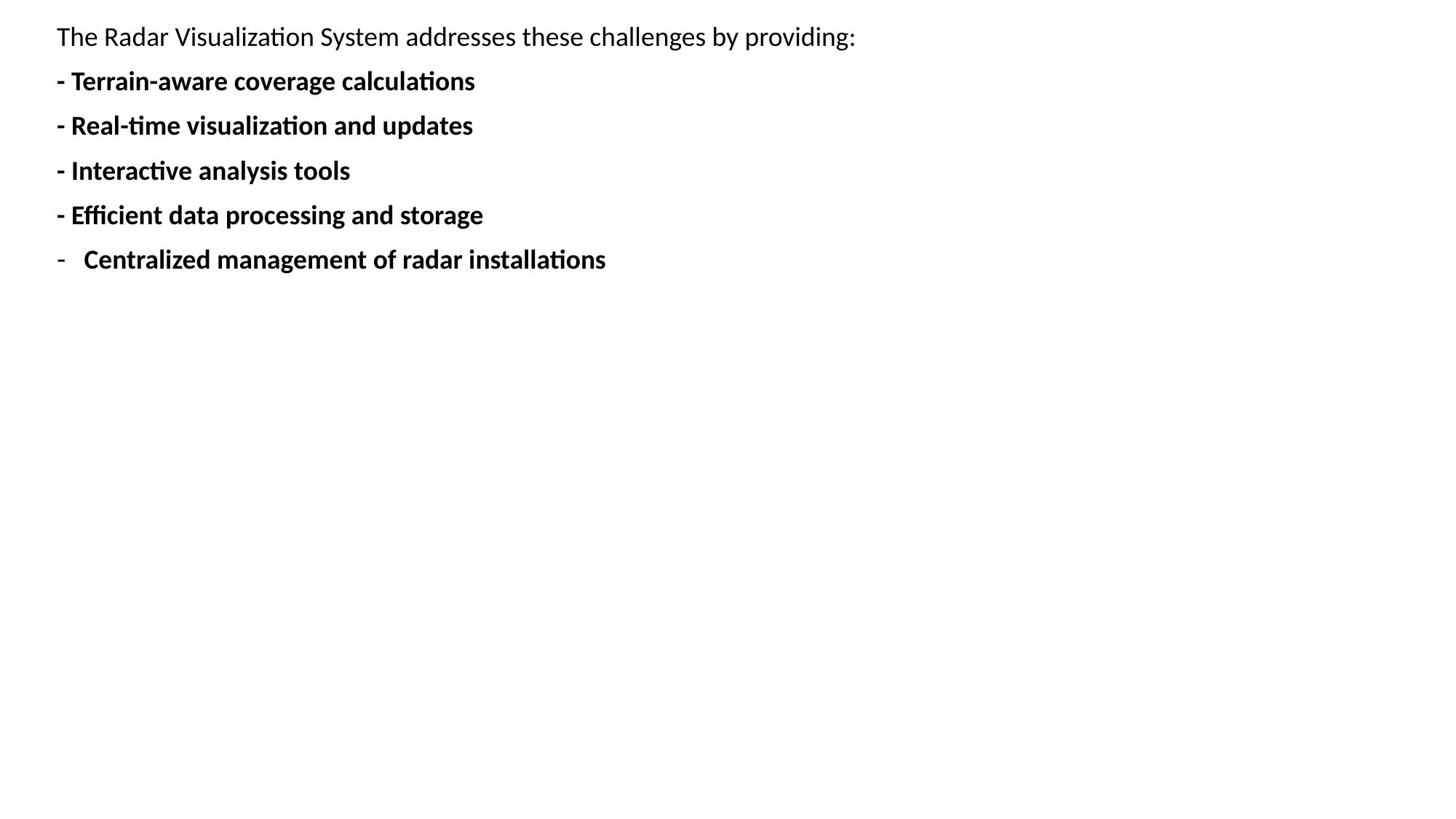

The Radar Visualization System addresses these challenges by providing:
- Terrain-aware coverage calculations
- Real-time visualization and updates
- Interactive analysis tools
- Efficient data processing and storage
Centralized management of radar installations